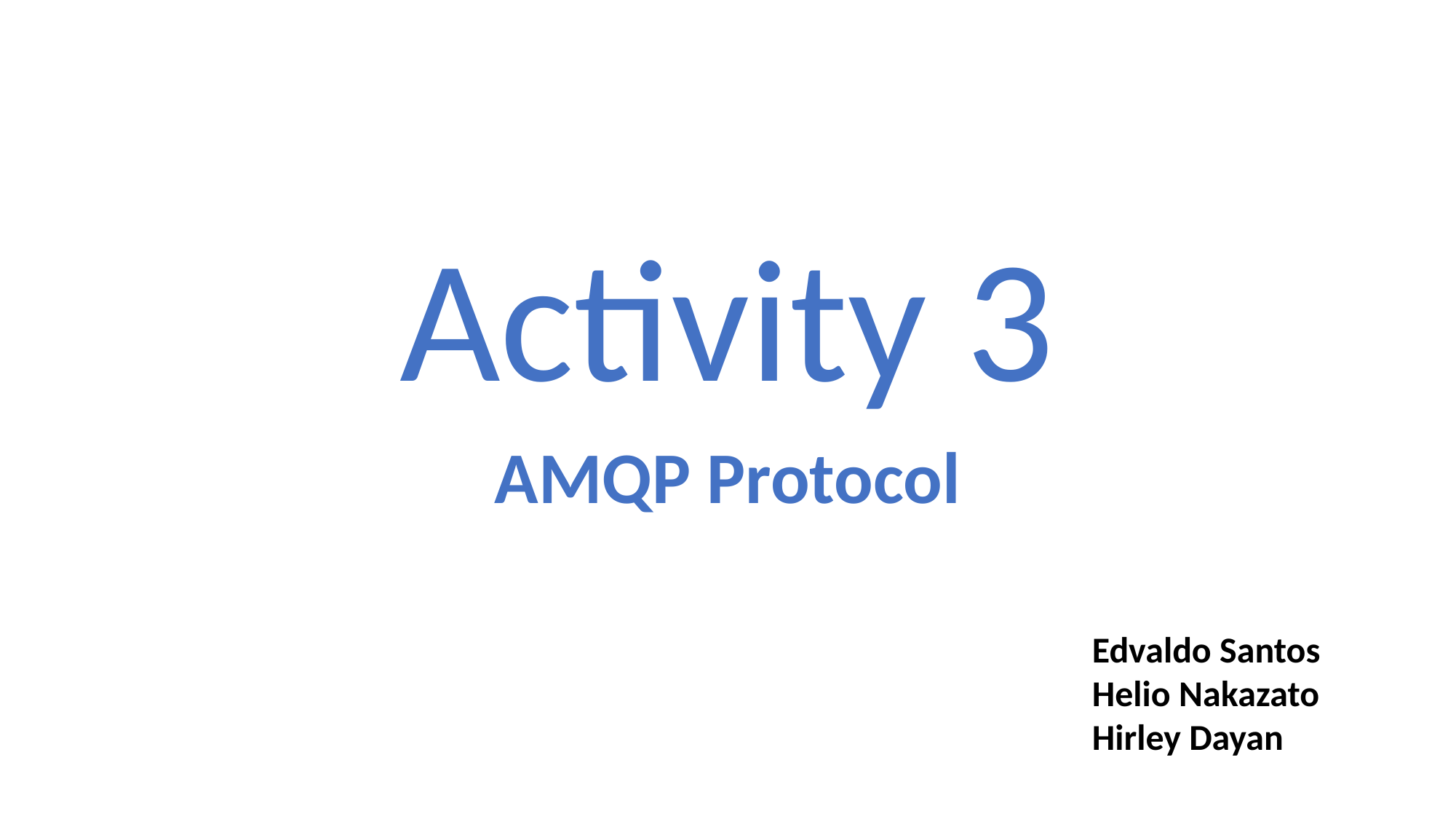

# Activity 3
AMQP Protocol
Edvaldo Santos
Helio Nakazato
Hirley Dayan